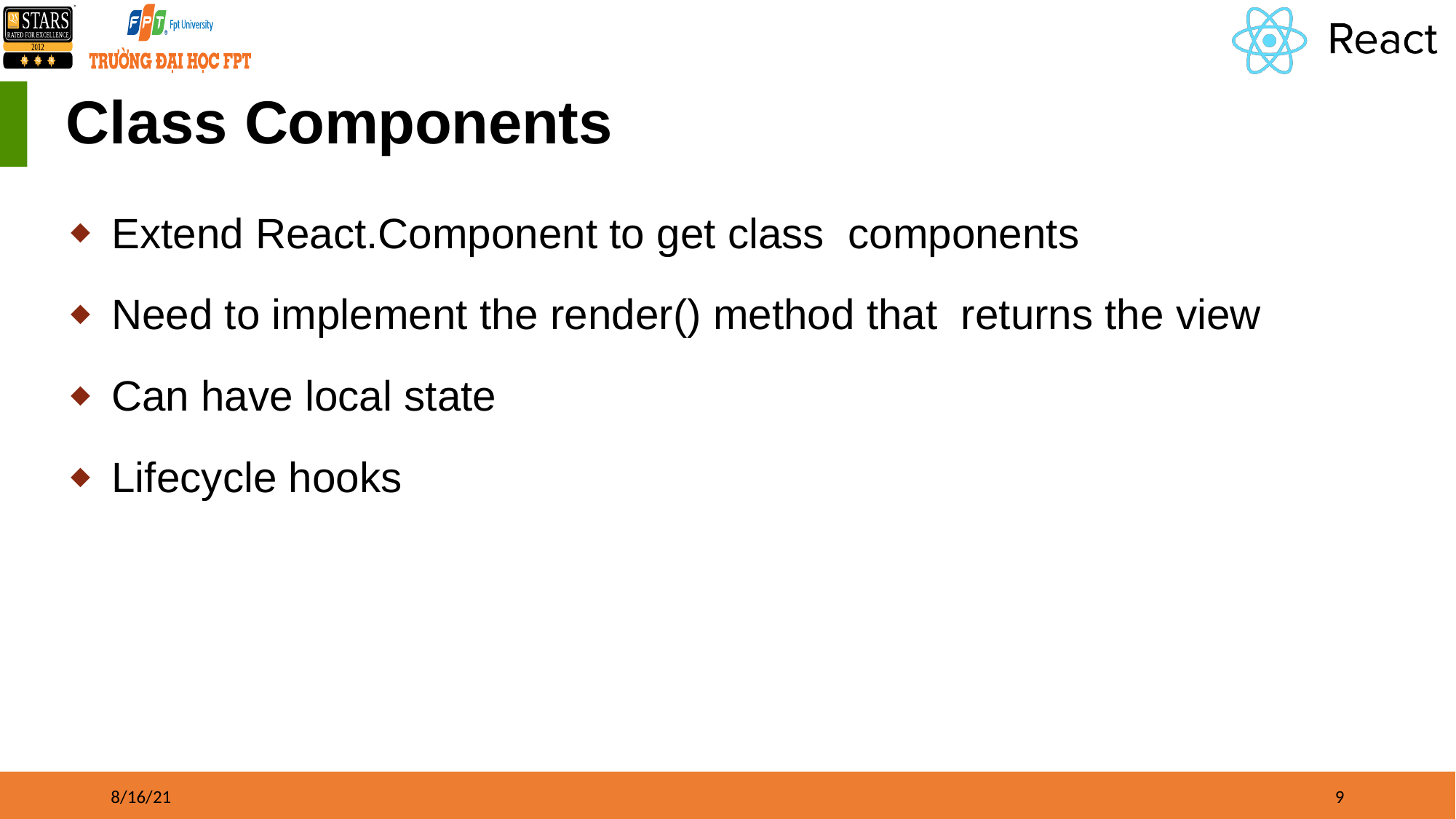

# Class Components
Extend React.Component to get class  components
Need to implement the render() method that  returns the view
Can have local state
Lifecycle hooks
8/16/21
9